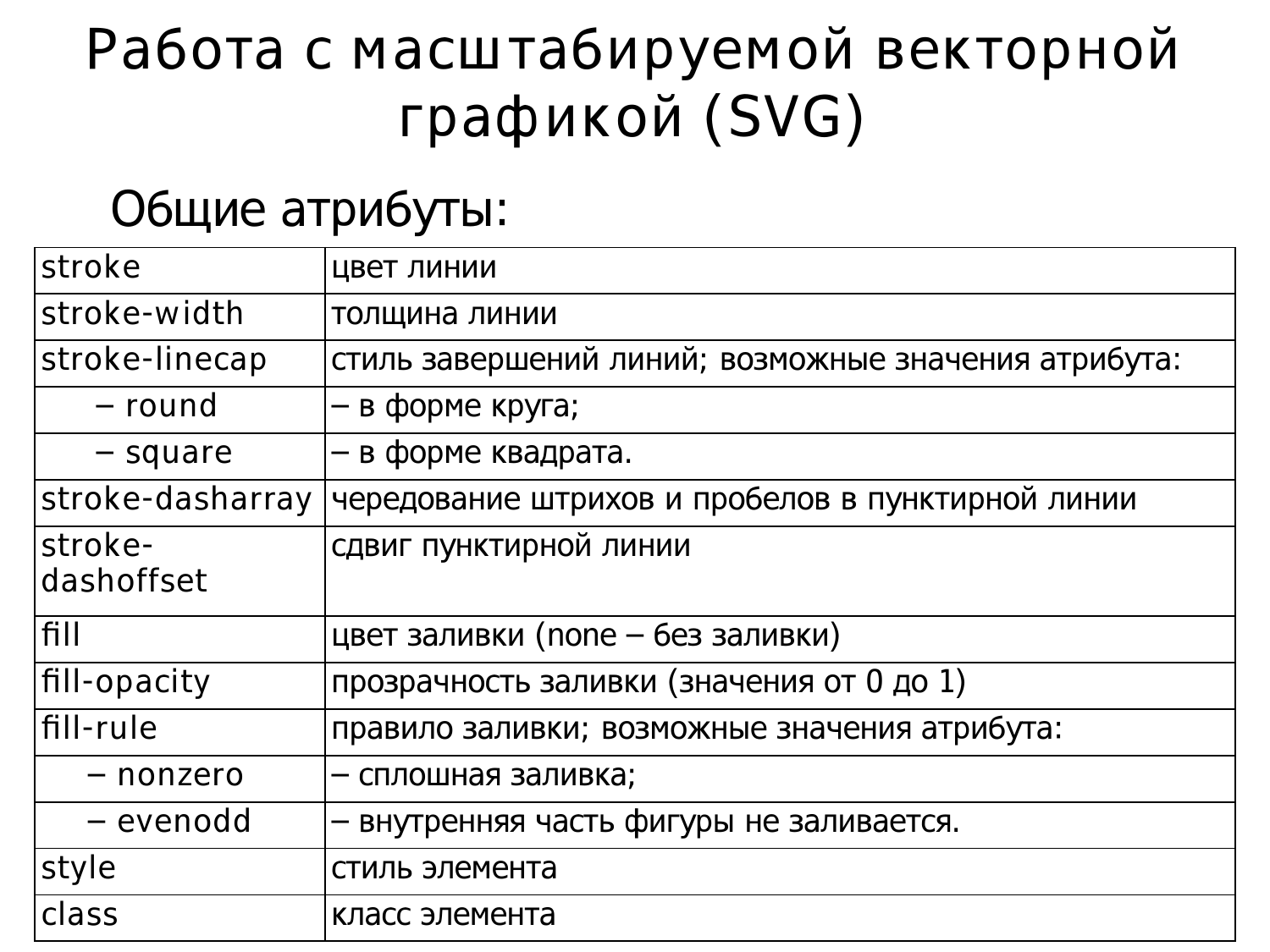

Работа с масштабируемой векторной графикой (SVG)
Общие атрибуты:
| stroke | цвет линии |
| --- | --- |
| stroke-width | толщина линии |
| stroke-linecap | стиль завершений линий; возможные значения атрибута: |
| – round | – в форме круга; |
| – square | – в форме квадрата. |
| stroke-dasharray | чередование штрихов и пробелов в пунктирной линии |
| stroke-dashoffset | сдвиг пунктирной линии |
| fill | цвет заливки (none – без заливки) |
| fill-opacity | прозрачность заливки (значения от 0 до 1) |
| fill-rule | правило заливки; возможные значения атрибута: |
| ­– nonzero | – сплошная заливка; |
| – evenodd | – внутренняя часть фигуры не заливается. |
| style | стиль элемента |
| class | класс элемента |